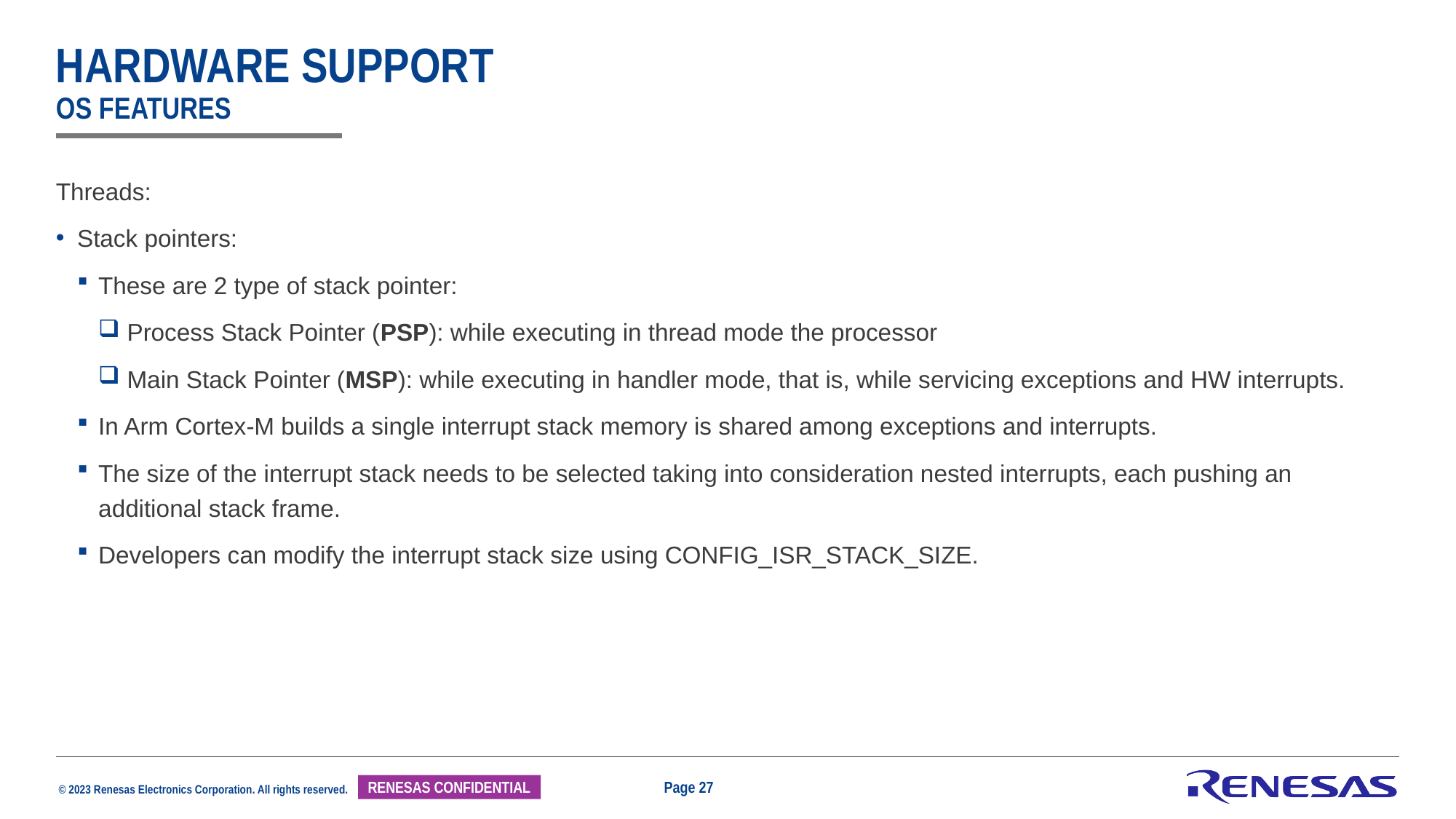

# Hardware support OS features
Threads:
Stack pointers:
These are 2 type of stack pointer:
 Process Stack Pointer (PSP): while executing in thread mode the processor
 Main Stack Pointer (MSP): while executing in handler mode, that is, while servicing exceptions and HW interrupts.
In Arm Cortex-M builds a single interrupt stack memory is shared among exceptions and interrupts.
The size of the interrupt stack needs to be selected taking into consideration nested interrupts, each pushing an additional stack frame.
Developers can modify the interrupt stack size using CONFIG_ISR_STACK_SIZE.